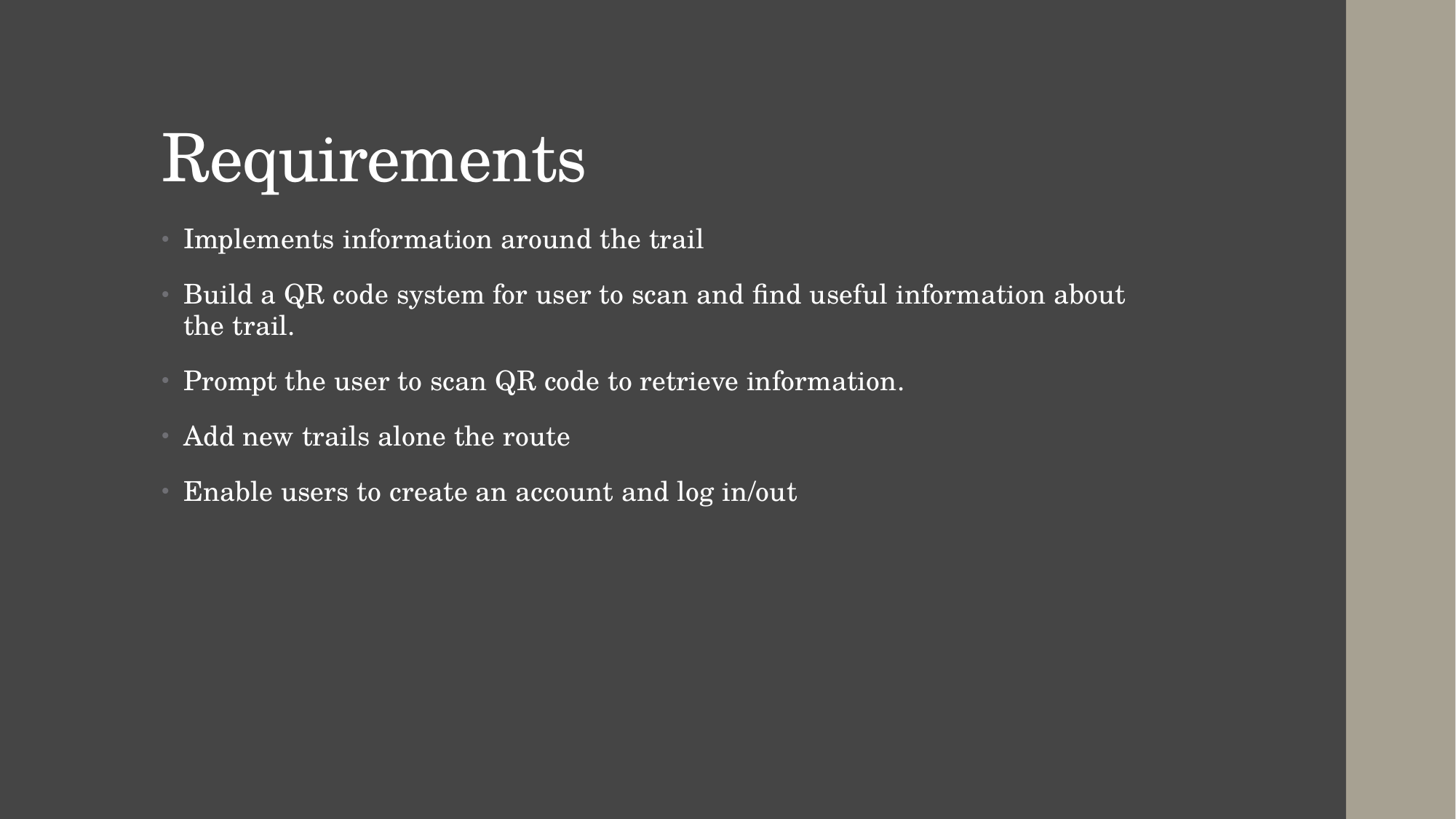

# Requirements
Implements information around the trail
Build a QR code system for user to scan and find useful information about the trail.
Prompt the user to scan QR code to retrieve information.
Add new trails alone the route
Enable users to create an account and log in/out